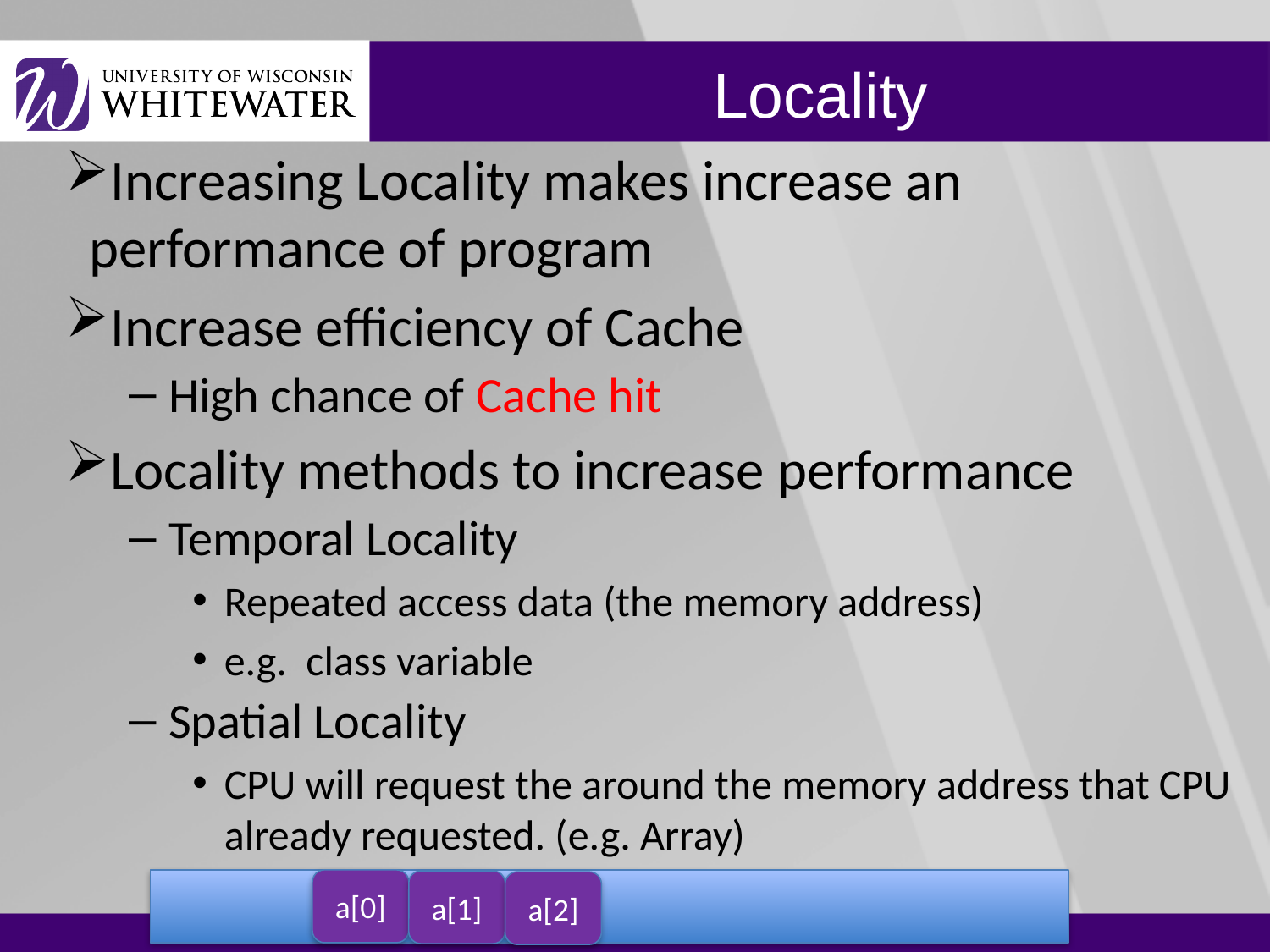

# Locality
Increasing Locality makes increase an performance of program
Increase efficiency of Cache
High chance of Cache hit
Locality methods to increase performance
Temporal Locality
Repeated access data (the memory address)
e.g.  class variable
Spatial Locality
CPU will request the around the memory address that CPU already requested. (e.g. Array)

a[0]
a[1]
a[2]